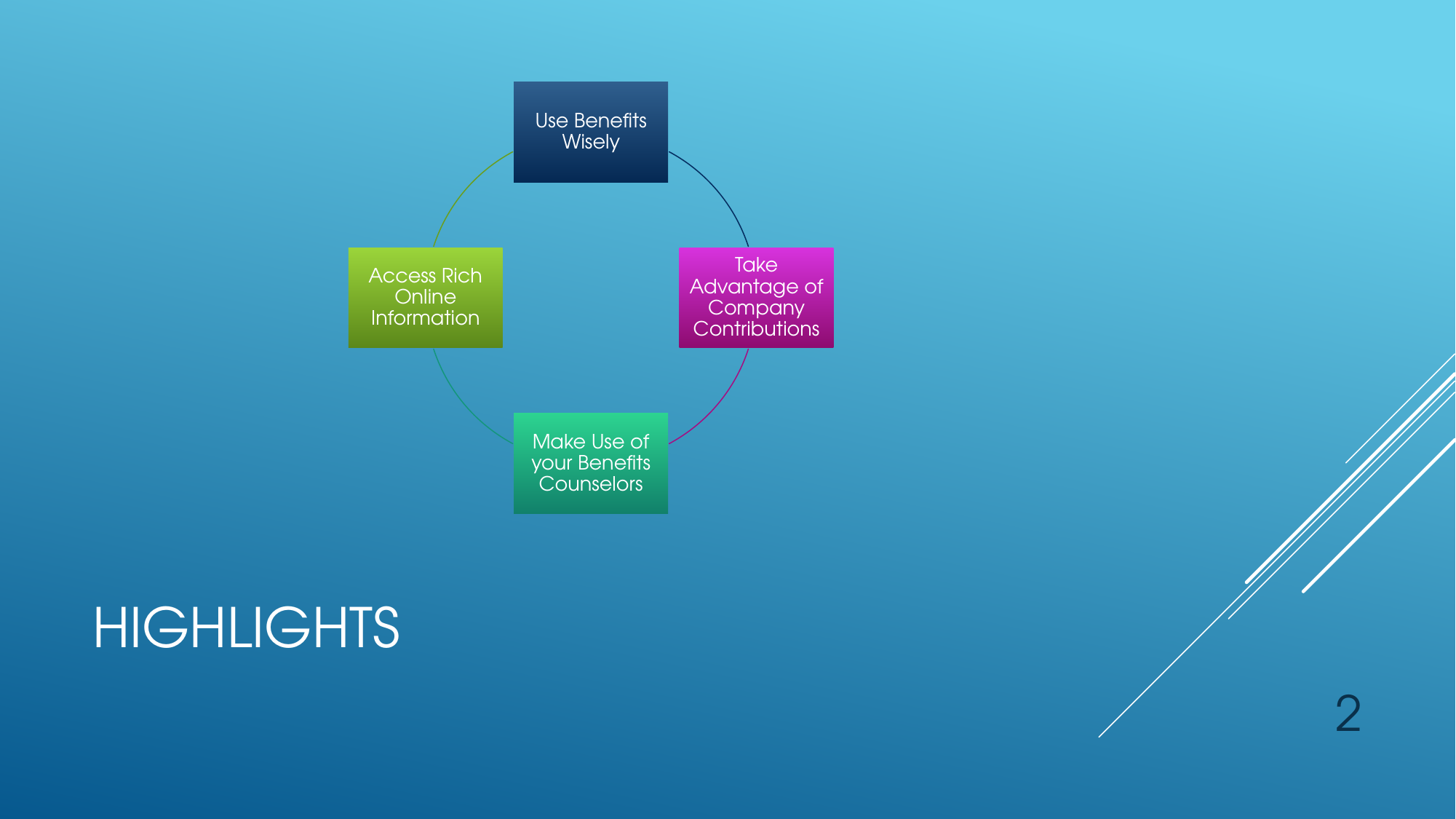

Use Benefits Wisely
Take Advantage of Company Contributions
Make Use of your Benefits Counselors
Access Rich Online Information
# highlights
2